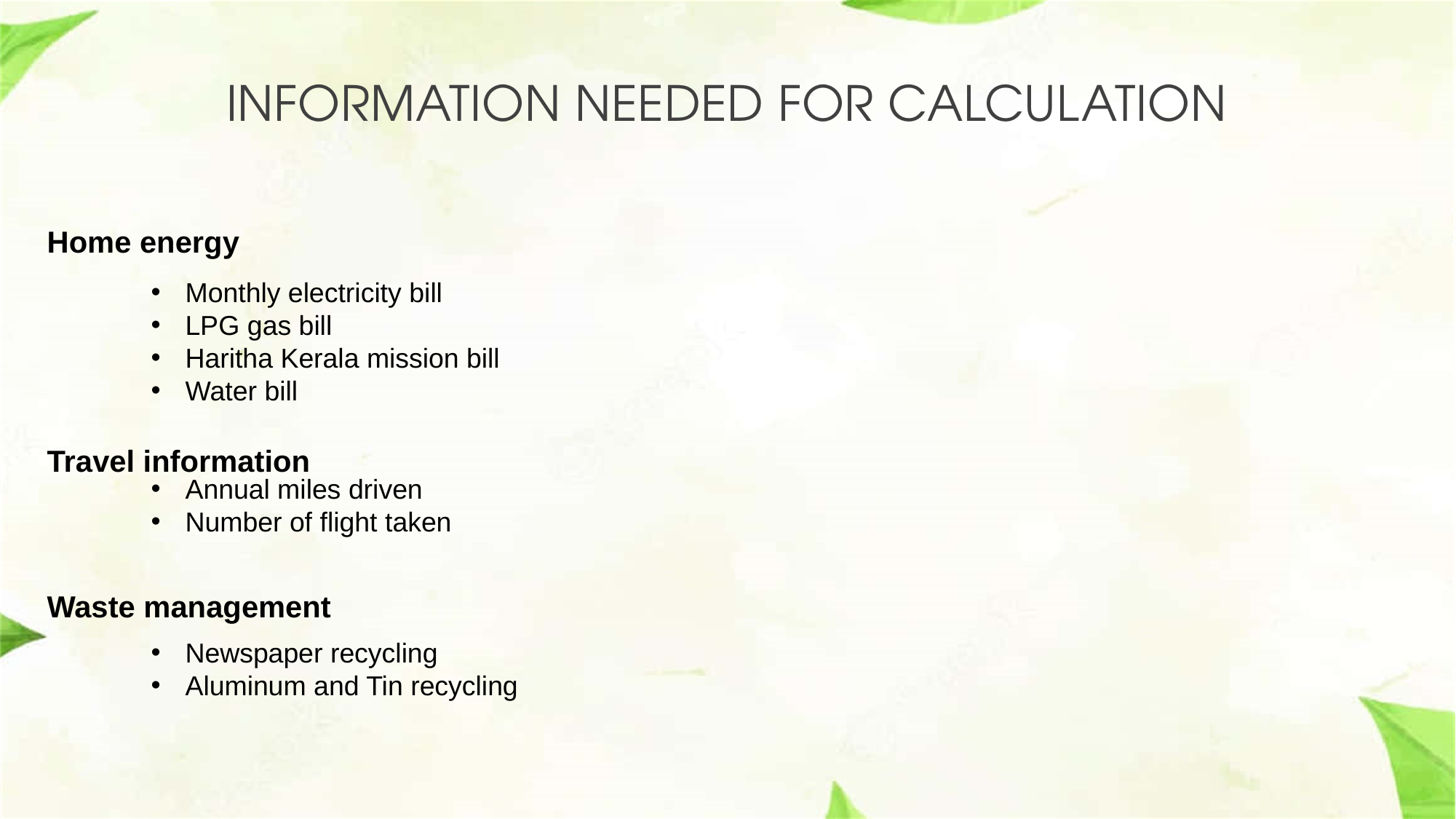

# Information needed for calculation
Home energy

Travel information

Waste management

Monthly electricity bill
LPG gas bill
Haritha Kerala mission bill
Water bill

Annual miles driven
Number of flight taken

Newspaper recycling
Aluminum and Tin recycling